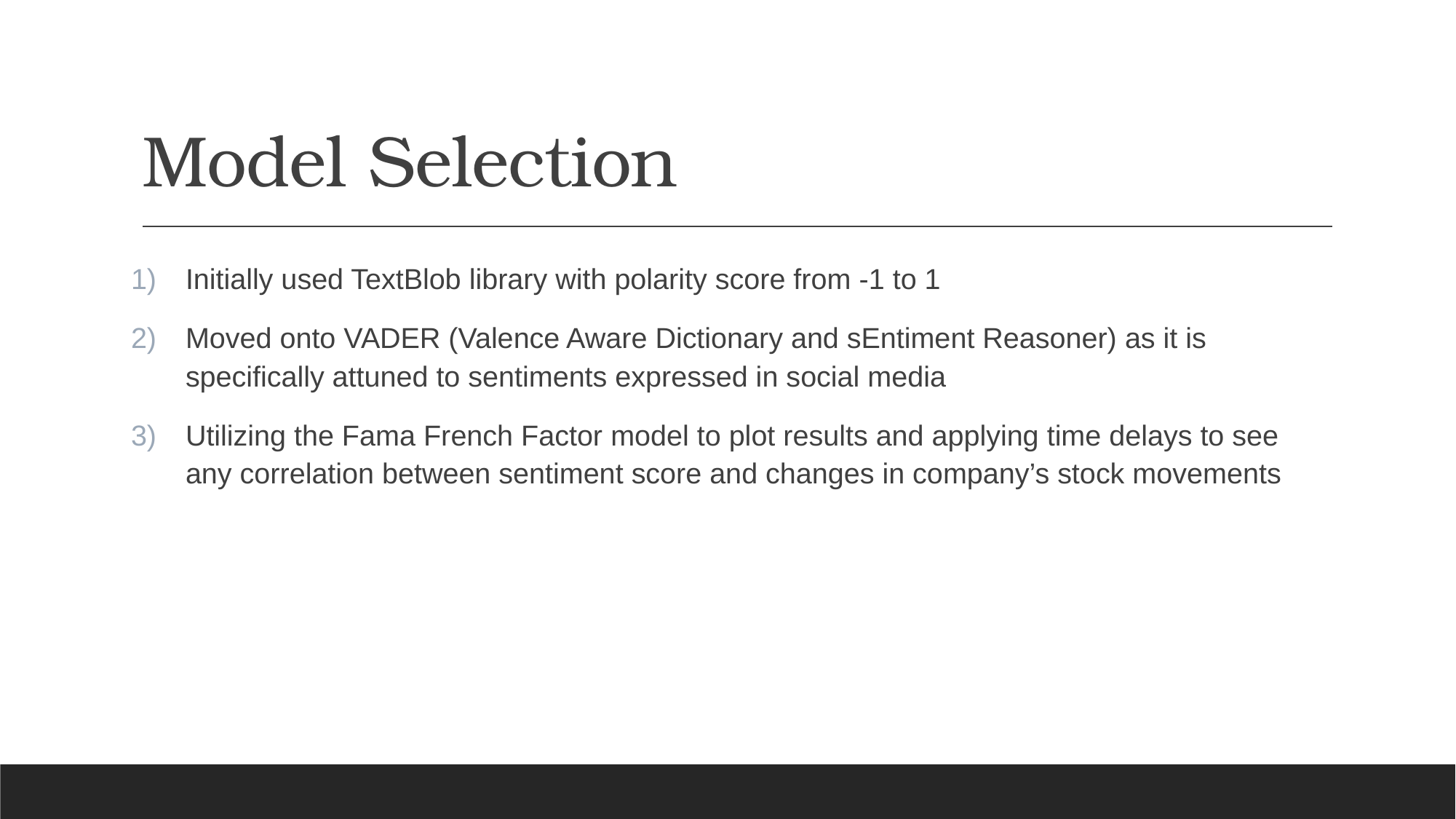

# Model Selection
Initially used TextBlob library with polarity score from -1 to 1
Moved onto VADER (Valence Aware Dictionary and sEntiment Reasoner) as it is specifically attuned to sentiments expressed in social media
Utilizing the Fama French Factor model to plot results and applying time delays to see any correlation between sentiment score and changes in company’s stock movements